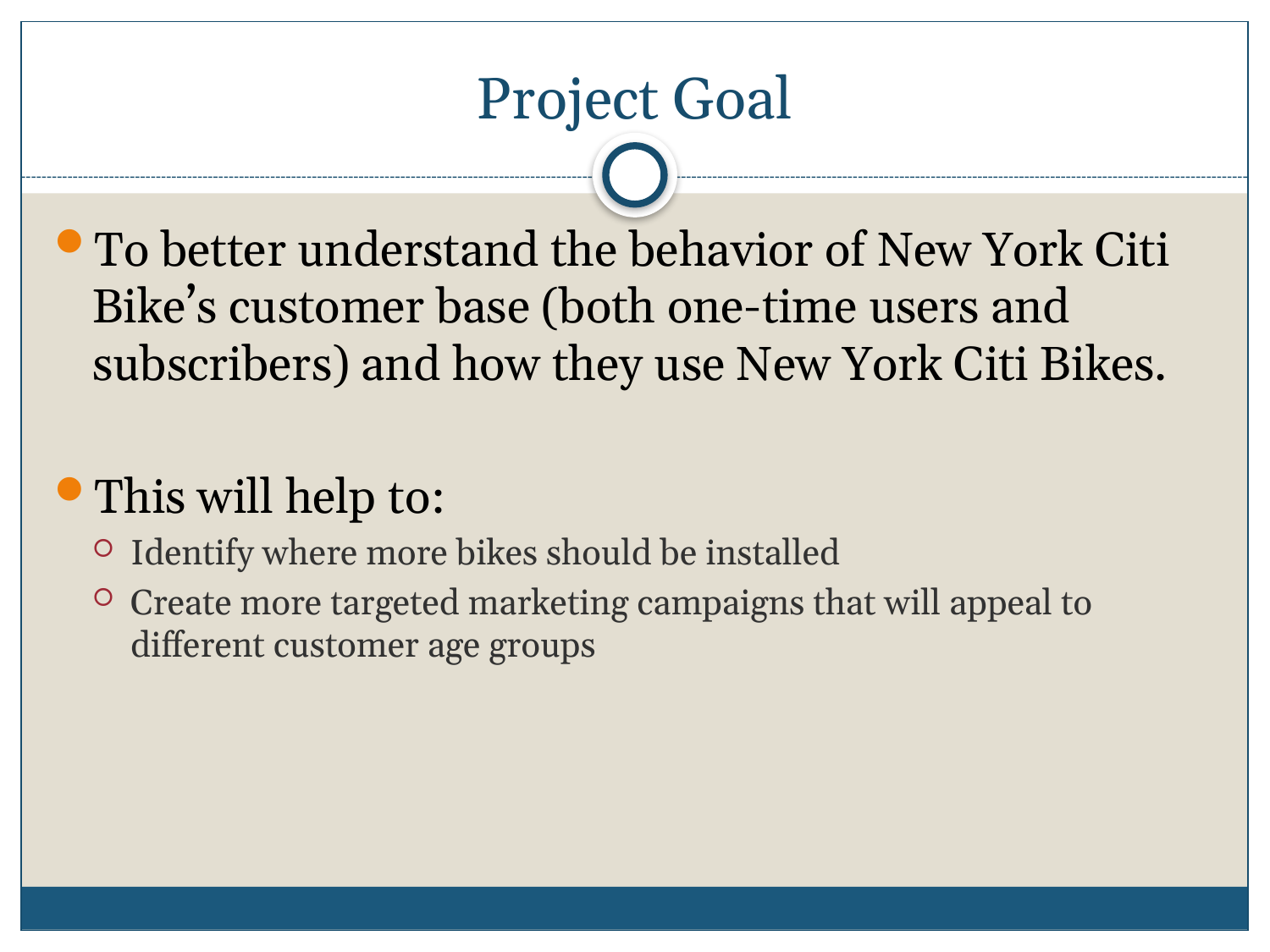

# Project Goal
To better understand the behavior of New York Citi Bike’s customer base (both one-time users and subscribers) and how they use New York Citi Bikes.

This will help to:
Identify where more bikes should be installed
Create more targeted marketing campaigns that will appeal to different customer age groups